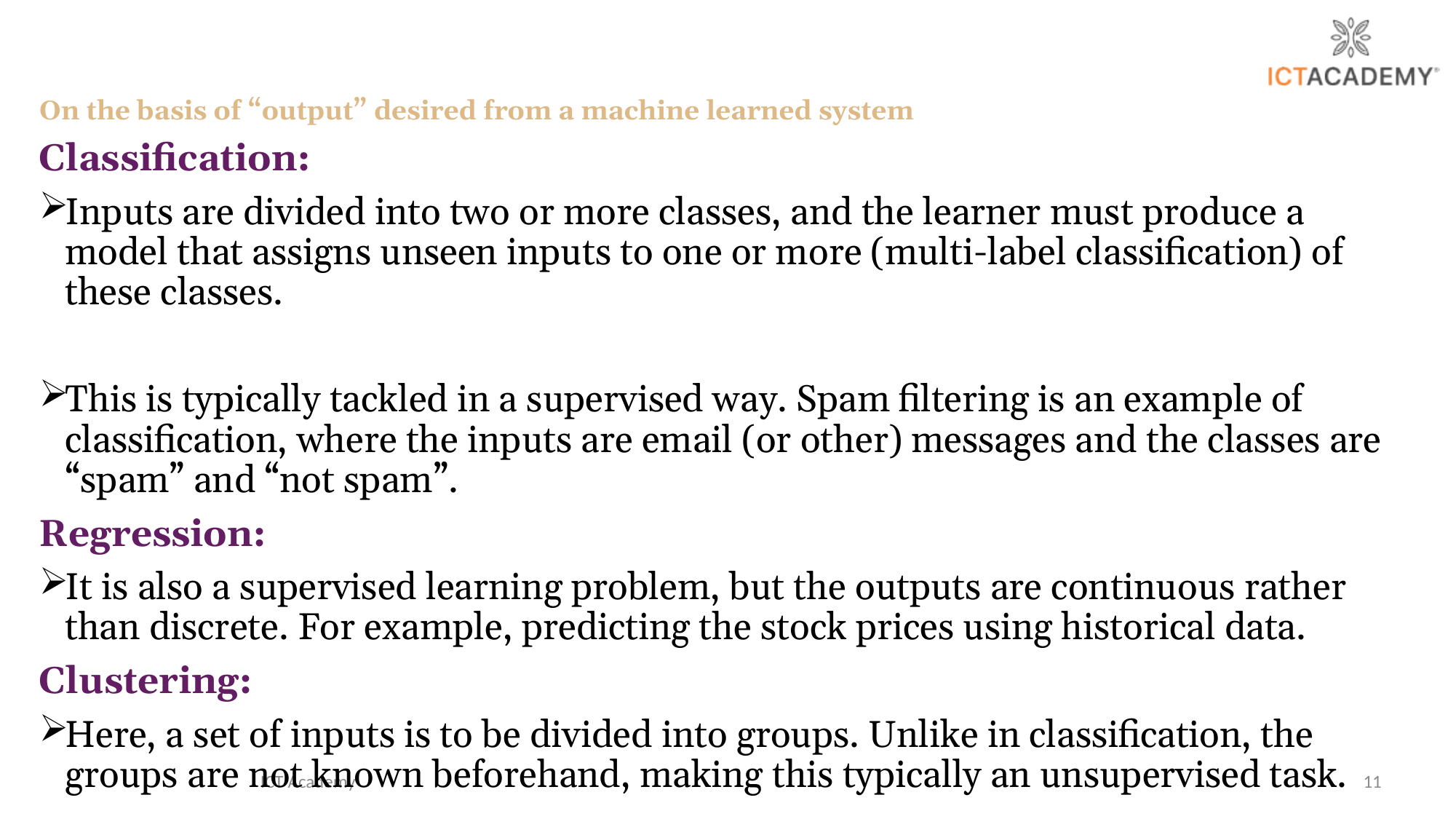

On the basis of “output” desired from a machine learned system
Classification:
Inputs are divided into two or more classes, and the learner must produce a model that assigns unseen inputs to one or more (multi-label classification) of these classes.

This is typically tackled in a supervised way. Spam filtering is an example of classification, where the inputs are email (or other) messages and the classes are “spam” and “not spam”.
Regression:
It is also a supervised learning problem, but the outputs are continuous rather than discrete. For example, predicting the stock prices using historical data.
Clustering:
Here, a set of inputs is to be divided into groups. Unlike in classification, the groups are not known beforehand, making this typically an unsupervised task.
ICT Academy
11